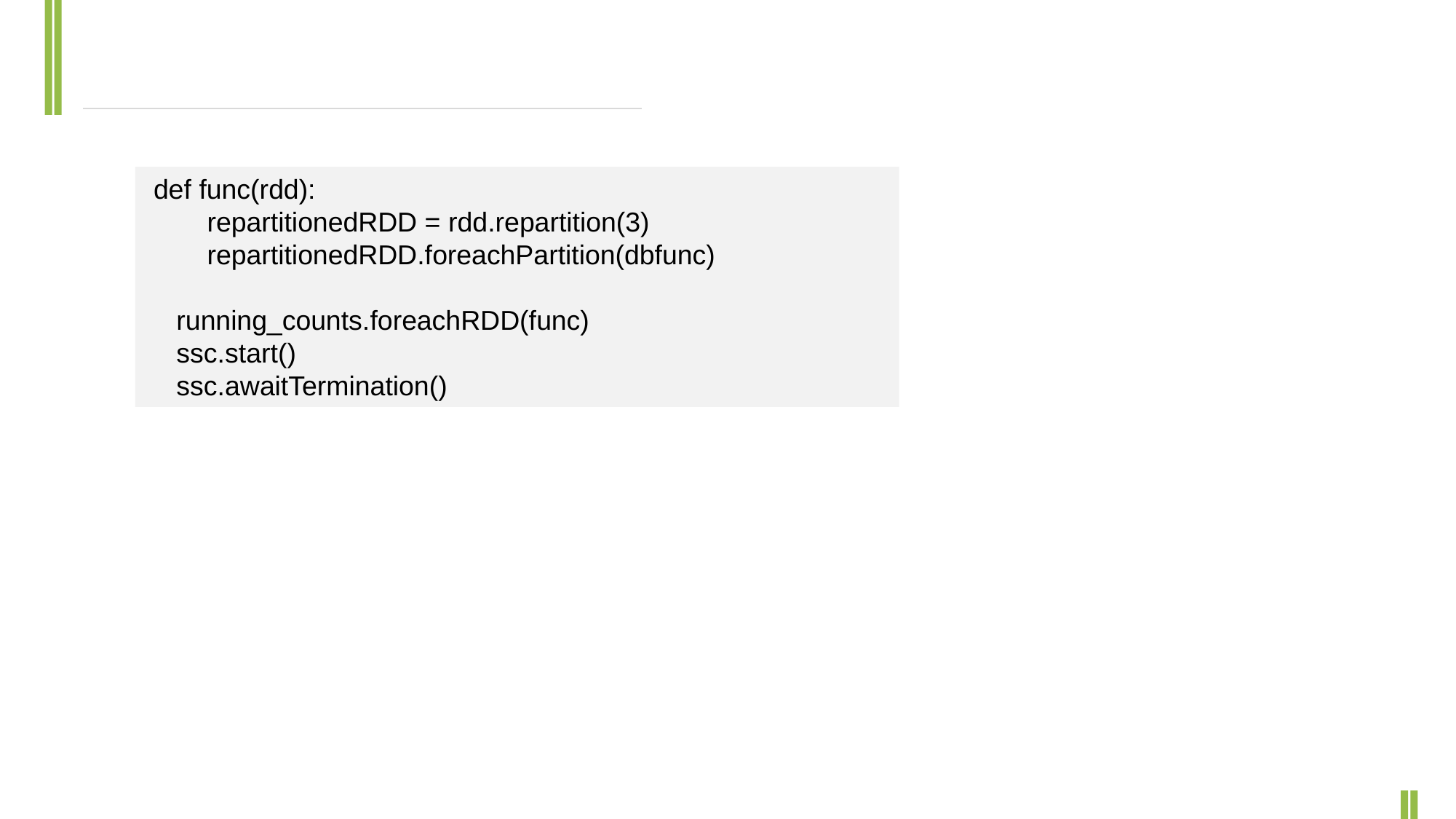

def func(rdd):
        repartitionedRDD = rdd.repartition(3)
        repartitionedRDD.foreachPartition(dbfunc)

    running_counts.foreachRDD(func)
    ssc.start()
    ssc.awaitTermination()